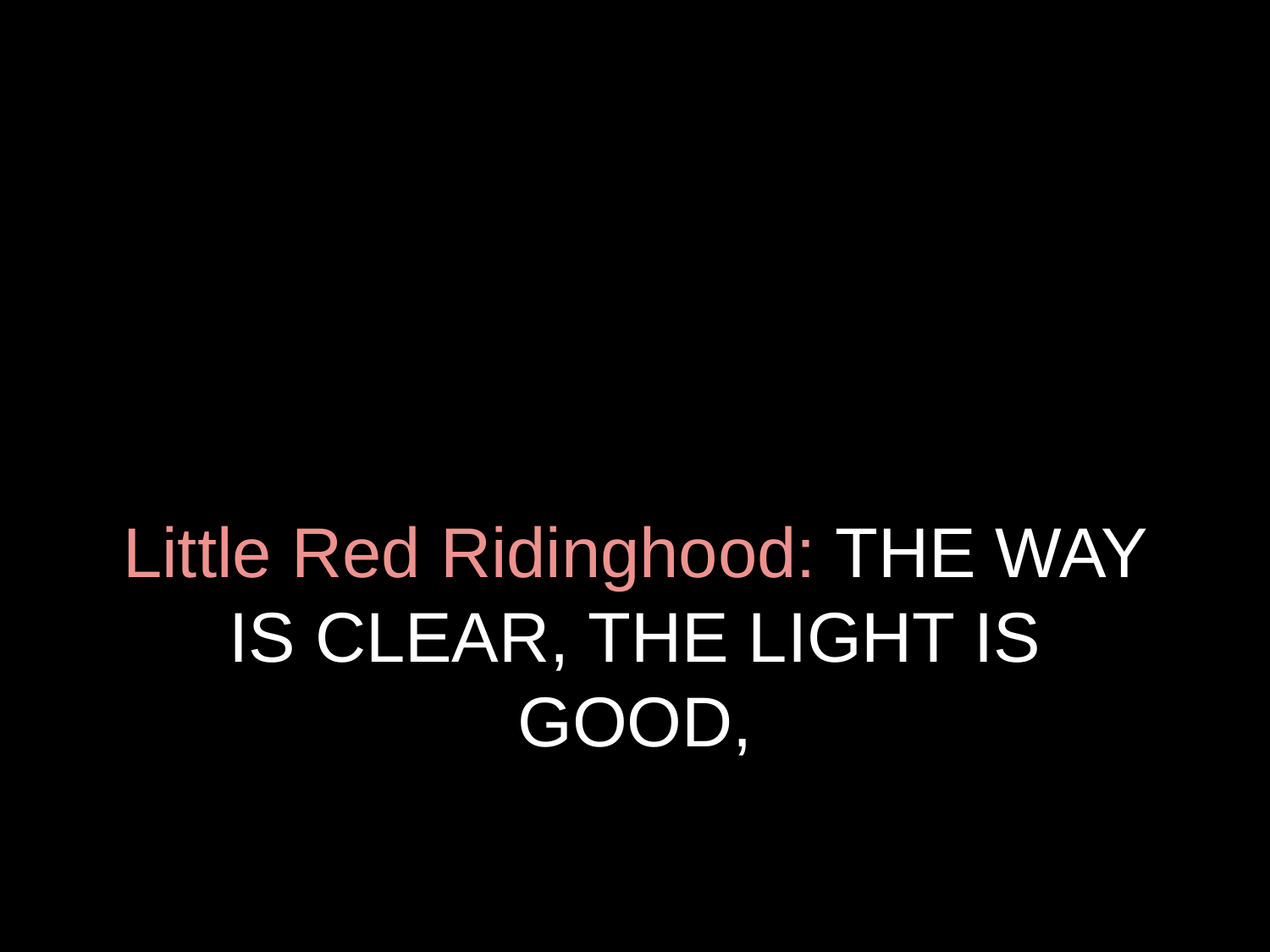

# Little Red Ridinghood: THE WAY IS CLEAR, THE LIGHT IS GOOD,